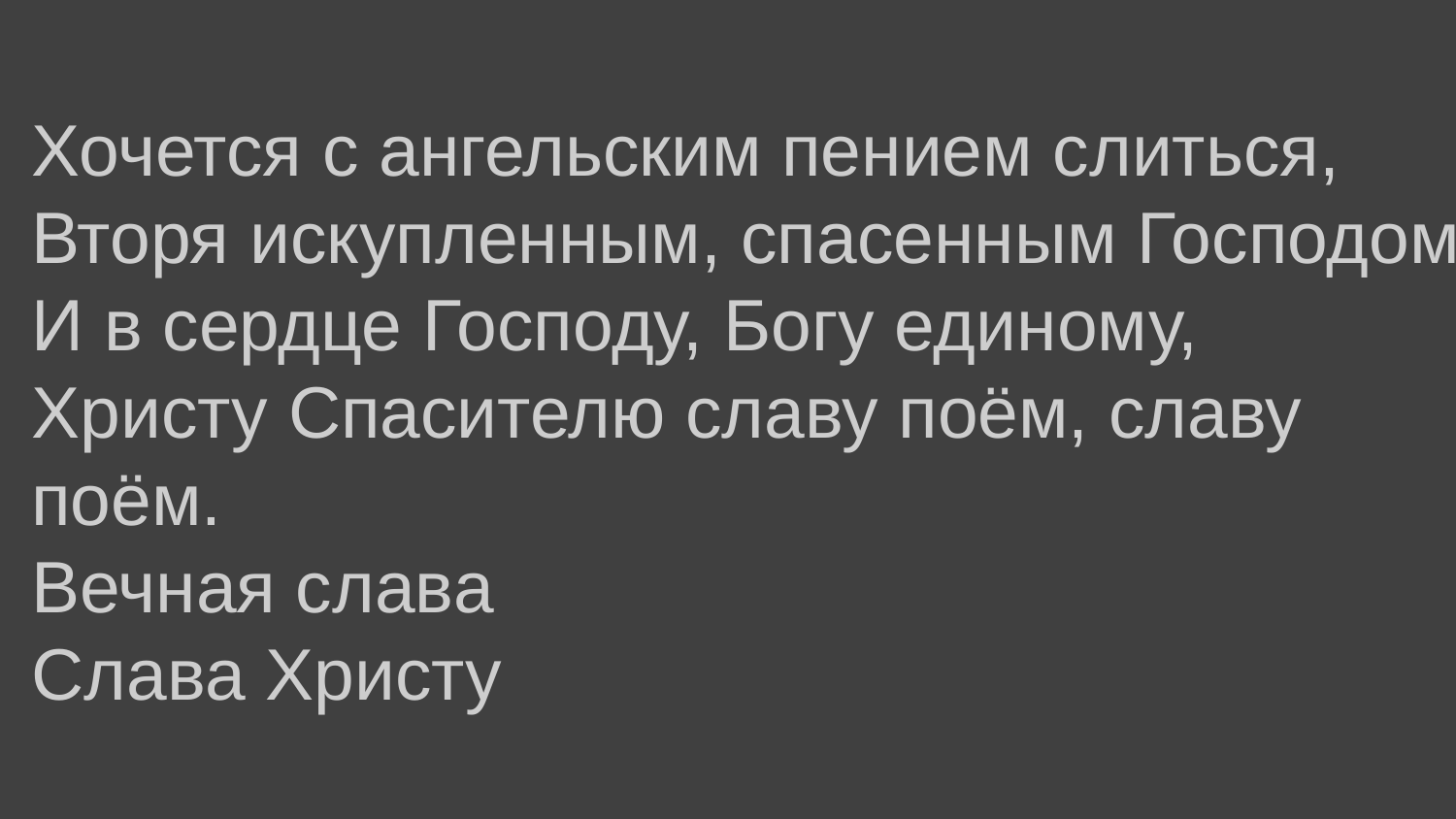

Хочется с ангельским пением слиться,
Вторя искупленным, спасенным Господом,
И в сердце Господу, Богу единому,
Христу Спасителю славу поём, славу поём.
Вечная слава
Слава Христу